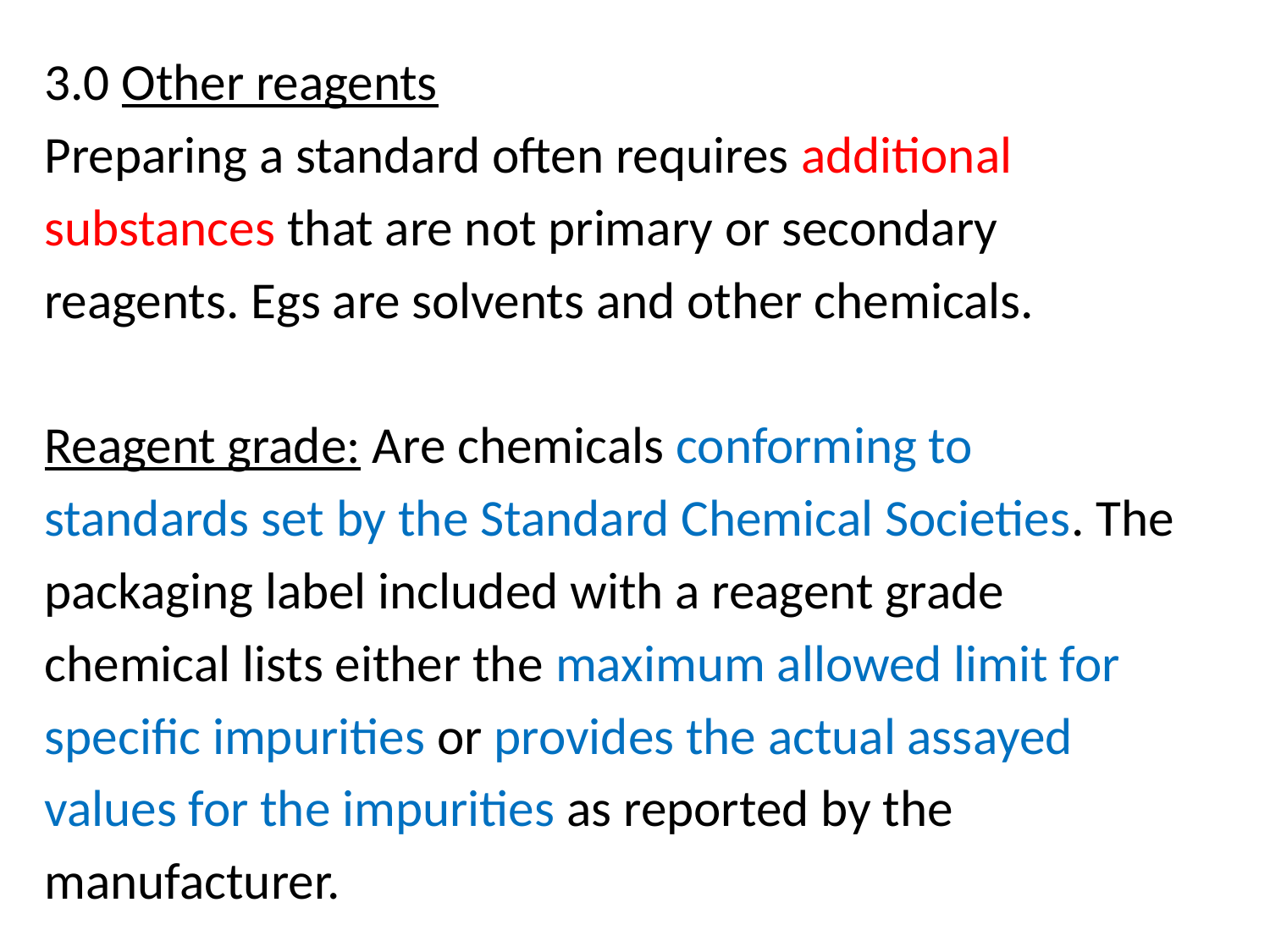

3.0 Other reagents
Preparing a standard often requires additional
substances that are not primary or secondary
reagents. Egs are solvents and other chemicals.

Reagent grade: Are chemicals conforming to
standards set by the Standard Chemical Societies. The
packaging label included with a reagent grade
chemical lists either the maximum allowed limit for
specific impurities or provides the actual assayed
values for the impurities as reported by the
manufacturer.